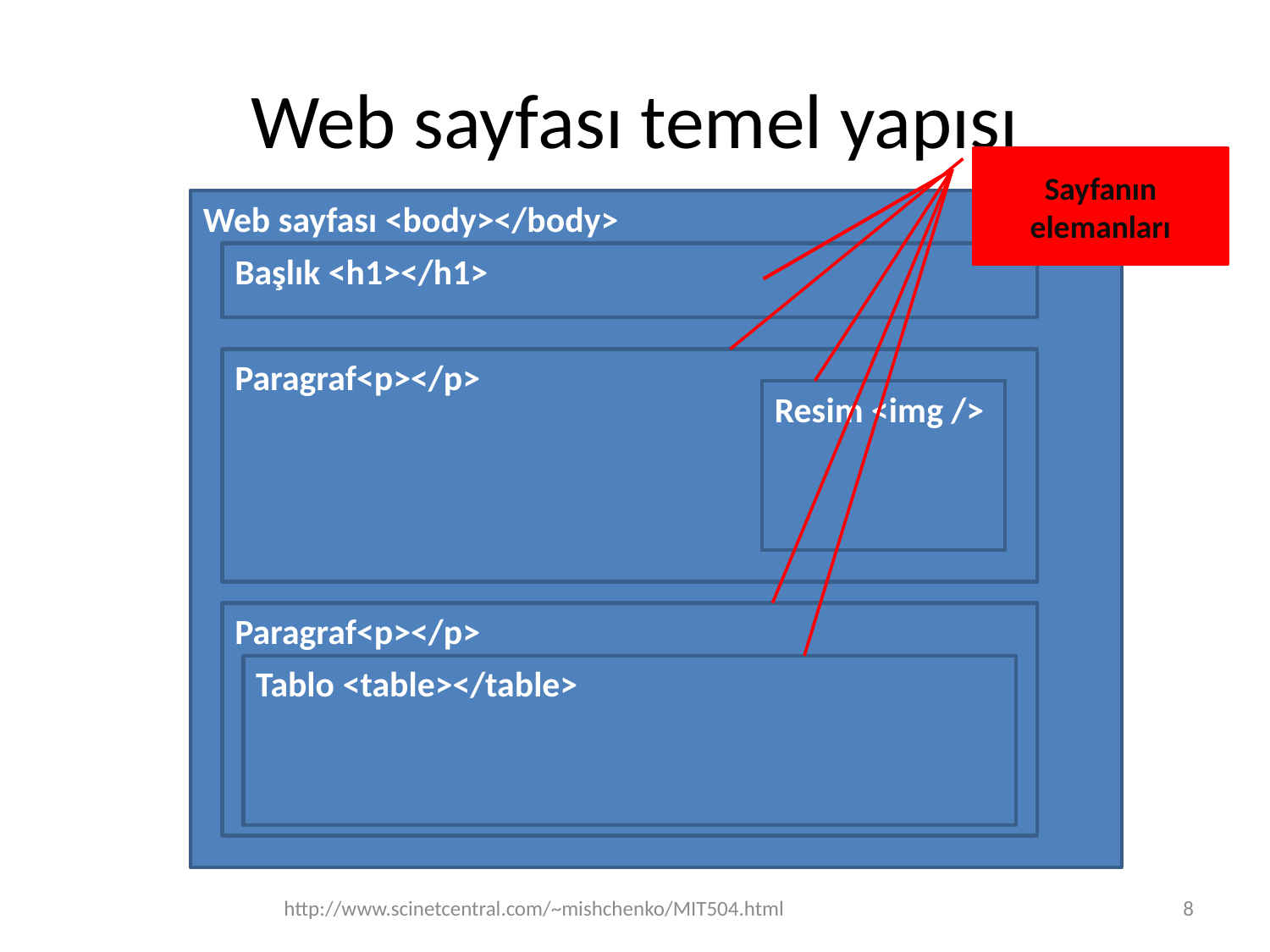

# Web sayfası temel yapısı
Sayfanın elemanları

Web sayfası <body></body>

Başlık <h1></h1>

Paragraf<p></p>

Resim <img />

Paragraf<p></p>

Tablo <table></table>
http://www.scinetcentral.com/~mishchenko/MIT504.html
8